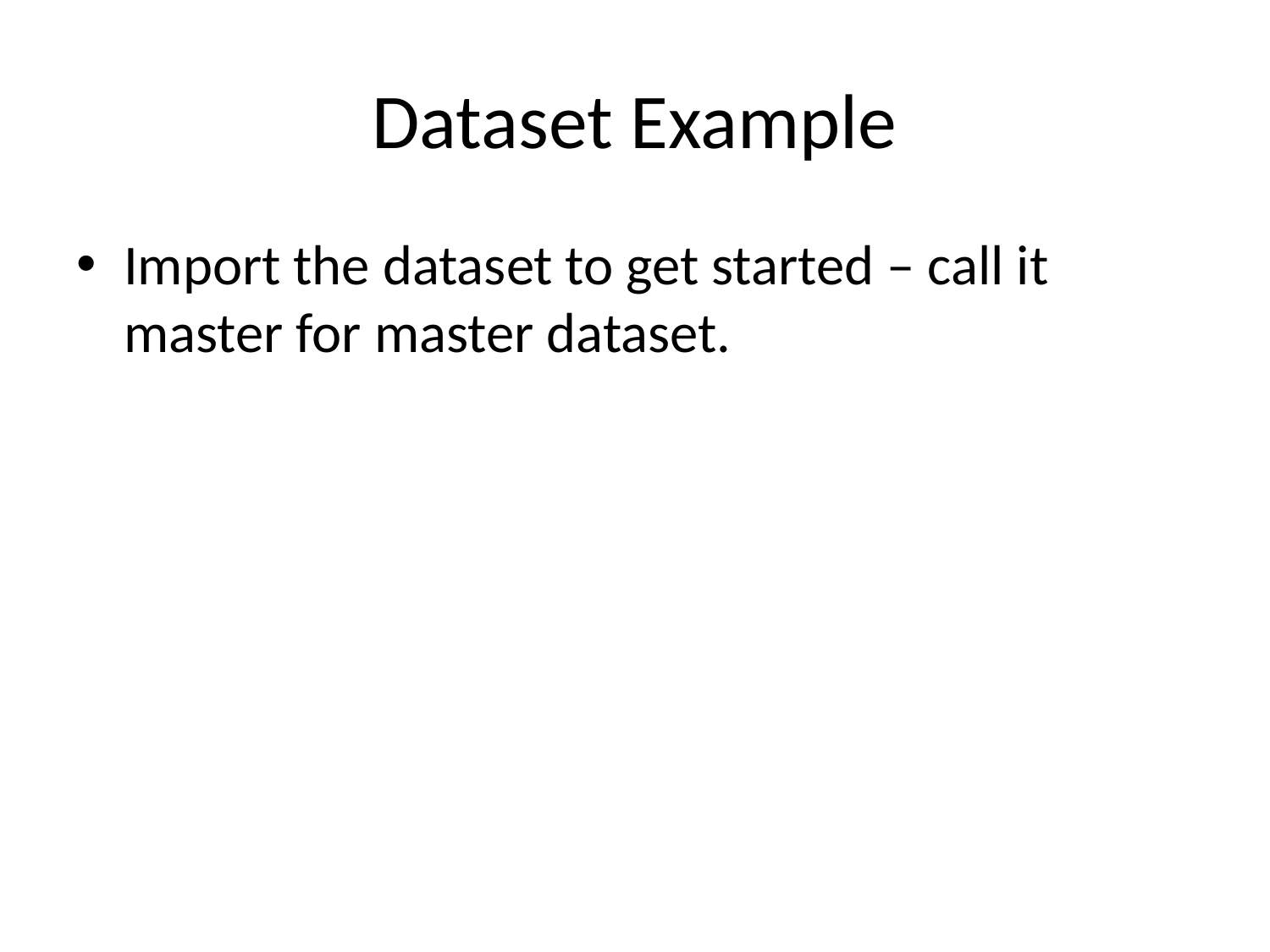

# Dataset Example
Import the dataset to get started – call it master for master dataset.